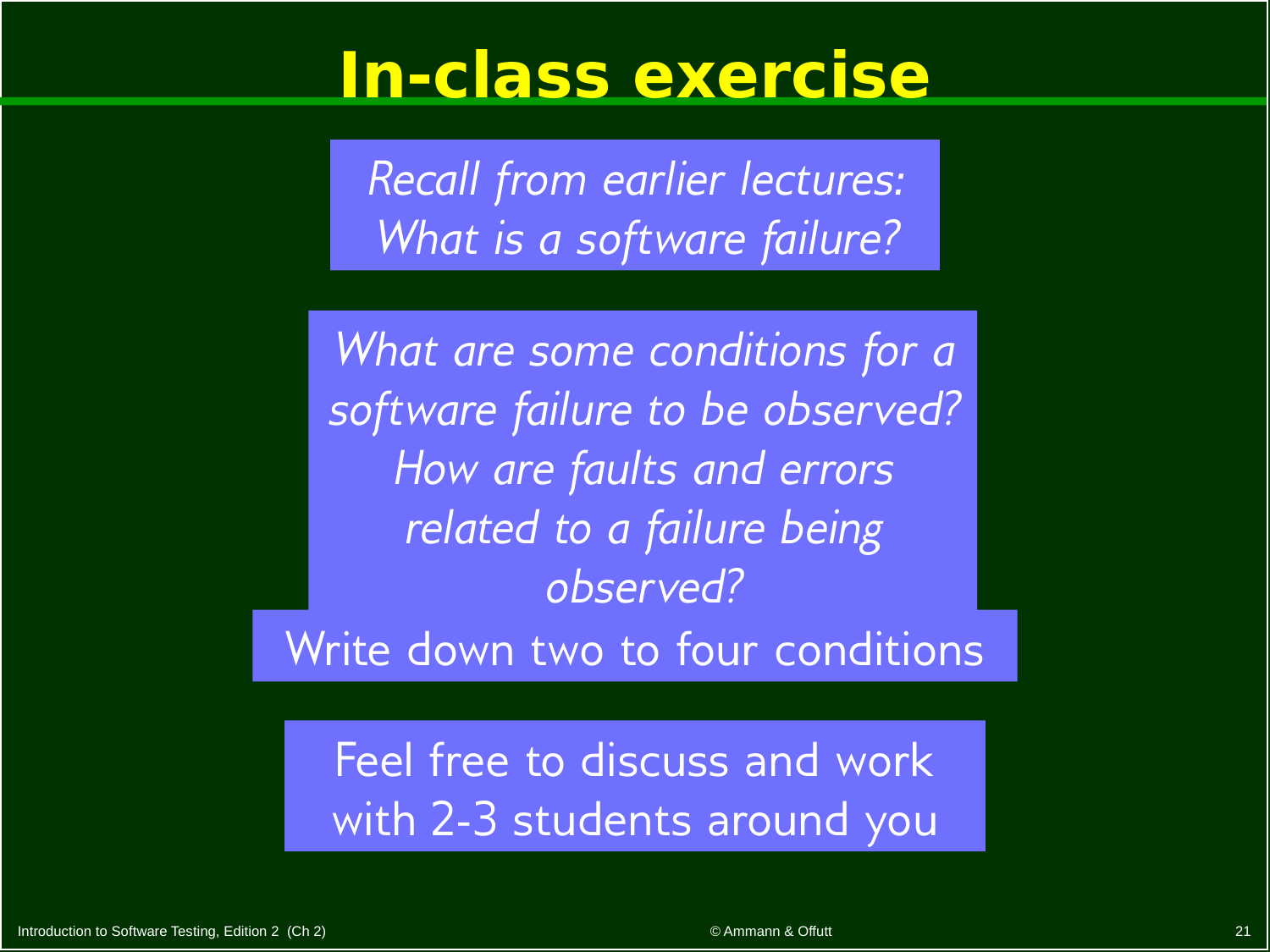

# In-class exercise
Recall from earlier lectures: What is a software failure?
What are some conditions for a software failure to be observed?
How are faults and errors related to a failure being observed?
Write down two to four conditions
Feel free to discuss and work with 2-3 students around you
21
© Ammann & Offutt
Introduction to Software Testing, Edition 2  (Ch 2)